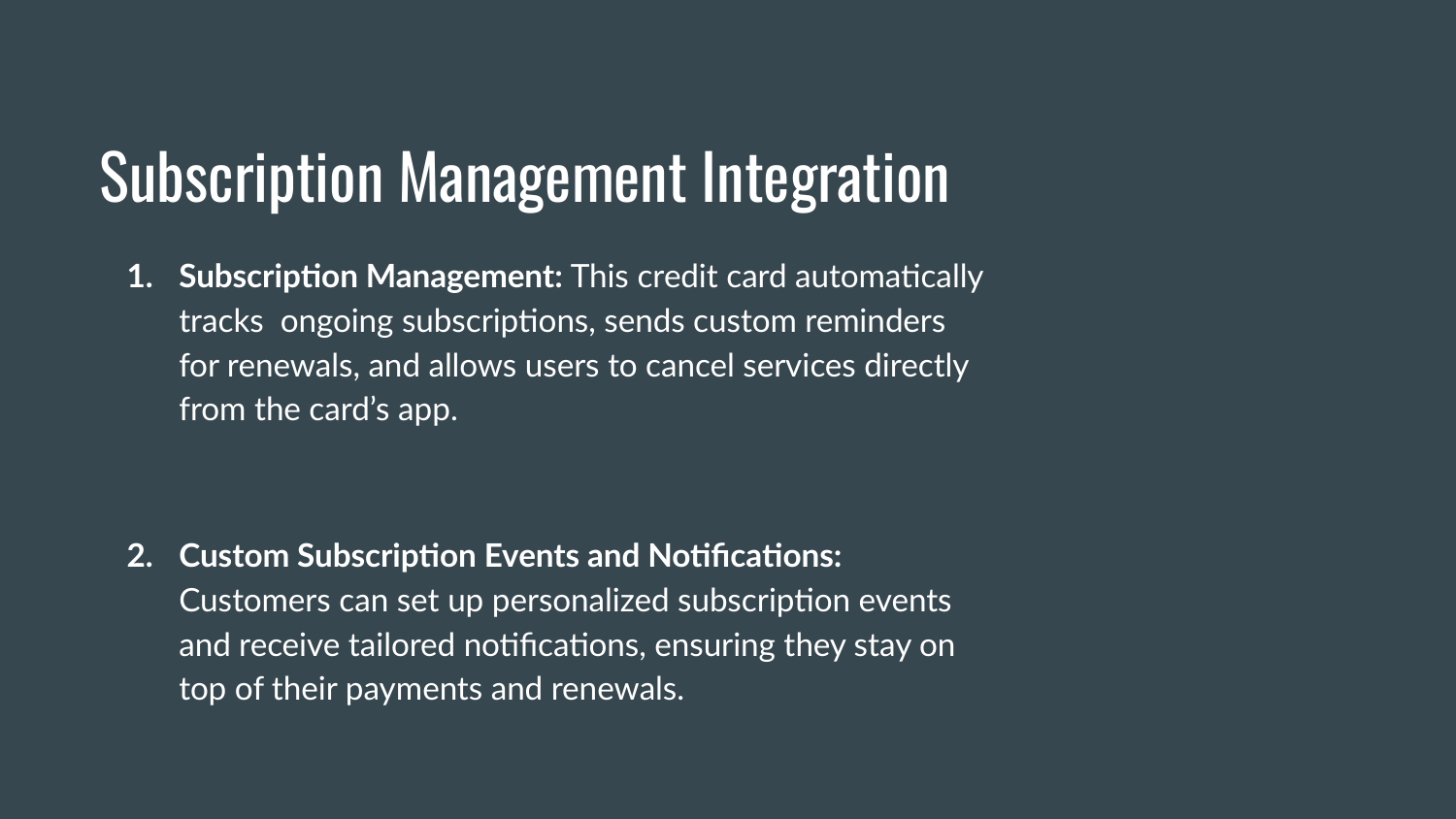

Subscription Management Integration
Subscription Management: This credit card automatically tracks  ongoing subscriptions, sends custom reminders for renewals, and allows users to cancel services directly from the card’s app.

Custom Subscription Events and Notifications: Customers can set up personalized subscription events and receive tailored notifications, ensuring they stay on top of their payments and renewals.